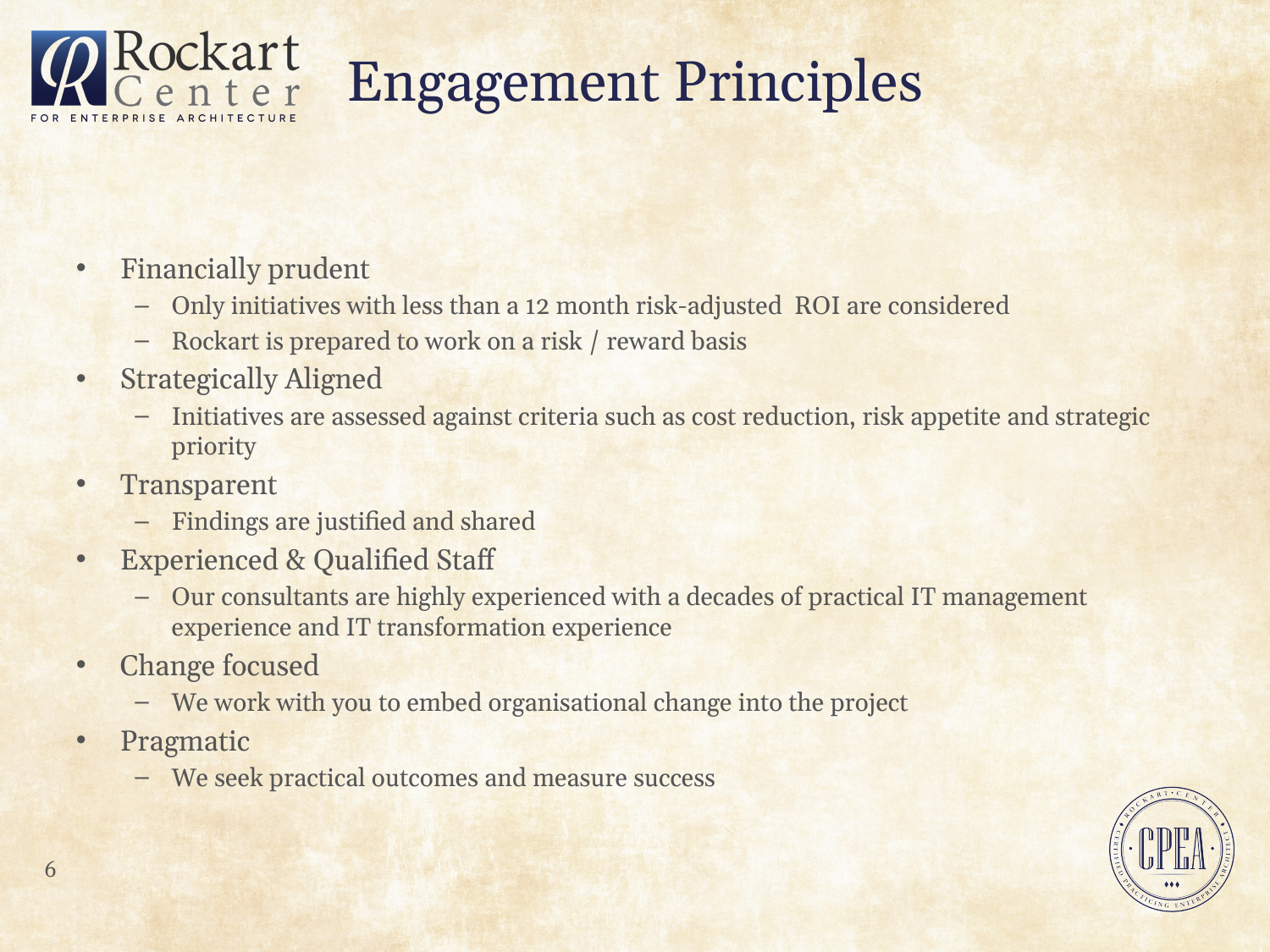

# Engagement Principles
Financially prudent
Only initiatives with less than a 12 month risk-adjusted  ROI are considered
Rockart is prepared to work on a risk / reward basis
Strategically Aligned
Initiatives are assessed against criteria such as cost reduction, risk appetite and strategic priority
Transparent
Findings are justified and shared
Experienced & Qualified Staff
Our consultants are highly experienced with a decades of practical IT management experience and IT transformation experience
Change focused
We work with you to embed organisational change into the project
Pragmatic
We seek practical outcomes and measure success

6